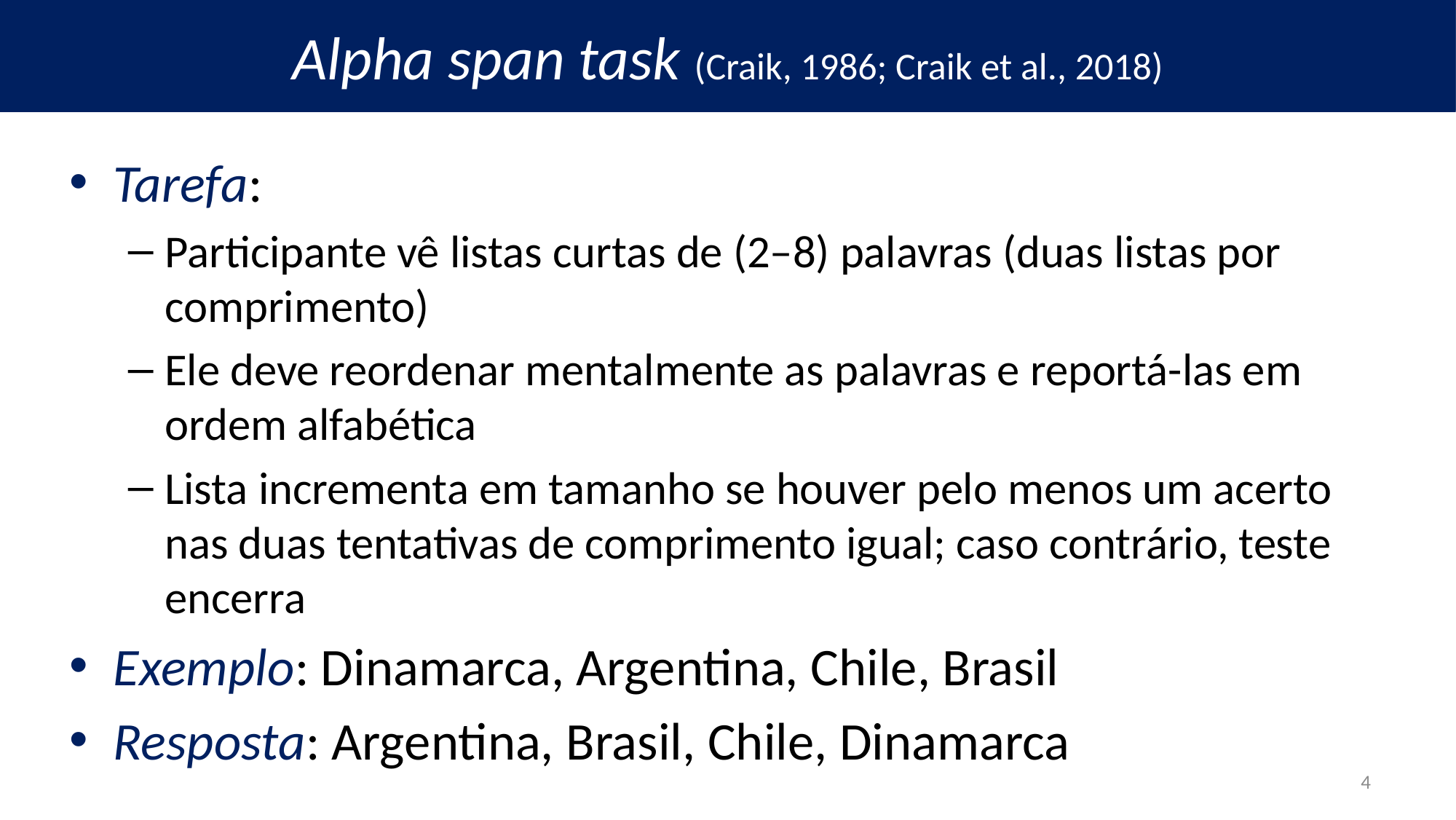

Alpha span task (Craik, 1986; Craik et al., 2018)
Tarefa:
Participante vê listas curtas de (2–8) palavras (duas listas por comprimento)
Ele deve reordenar mentalmente as palavras e reportá-las em ordem alfabética
Lista incrementa em tamanho se houver pelo menos um acerto nas duas tentativas de comprimento igual; caso contrário, teste encerra
Exemplo: Dinamarca, Argentina, Chile, Brasil
Resposta: Argentina, Brasil, Chile, Dinamarca
4